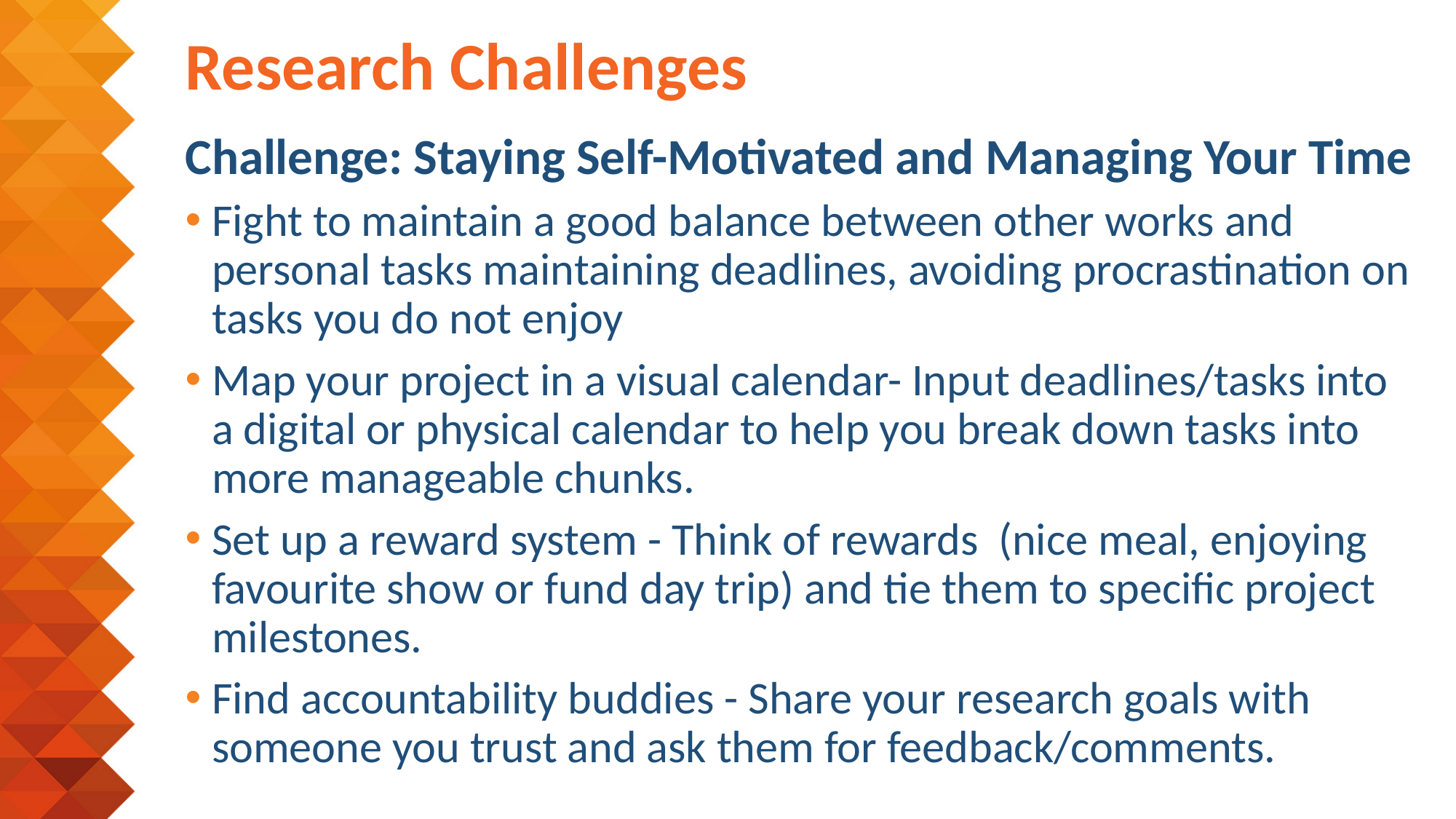

# Research Challenges
Challenge: Staying Self-Motivated and Managing Your Time
Fight to maintain a good balance between other works and personal tasks maintaining deadlines, avoiding procrastination on tasks you do not enjoy
Map your project in a visual calendar- Input deadlines/tasks into a digital or physical calendar to help you break down tasks into more manageable chunks.
Set up a reward system - Think of rewards  (nice meal, enjoying favourite show or fund day trip) and tie them to specific project milestones.
Find accountability buddies - Share your research goals with someone you trust and ask them for feedback/comments.